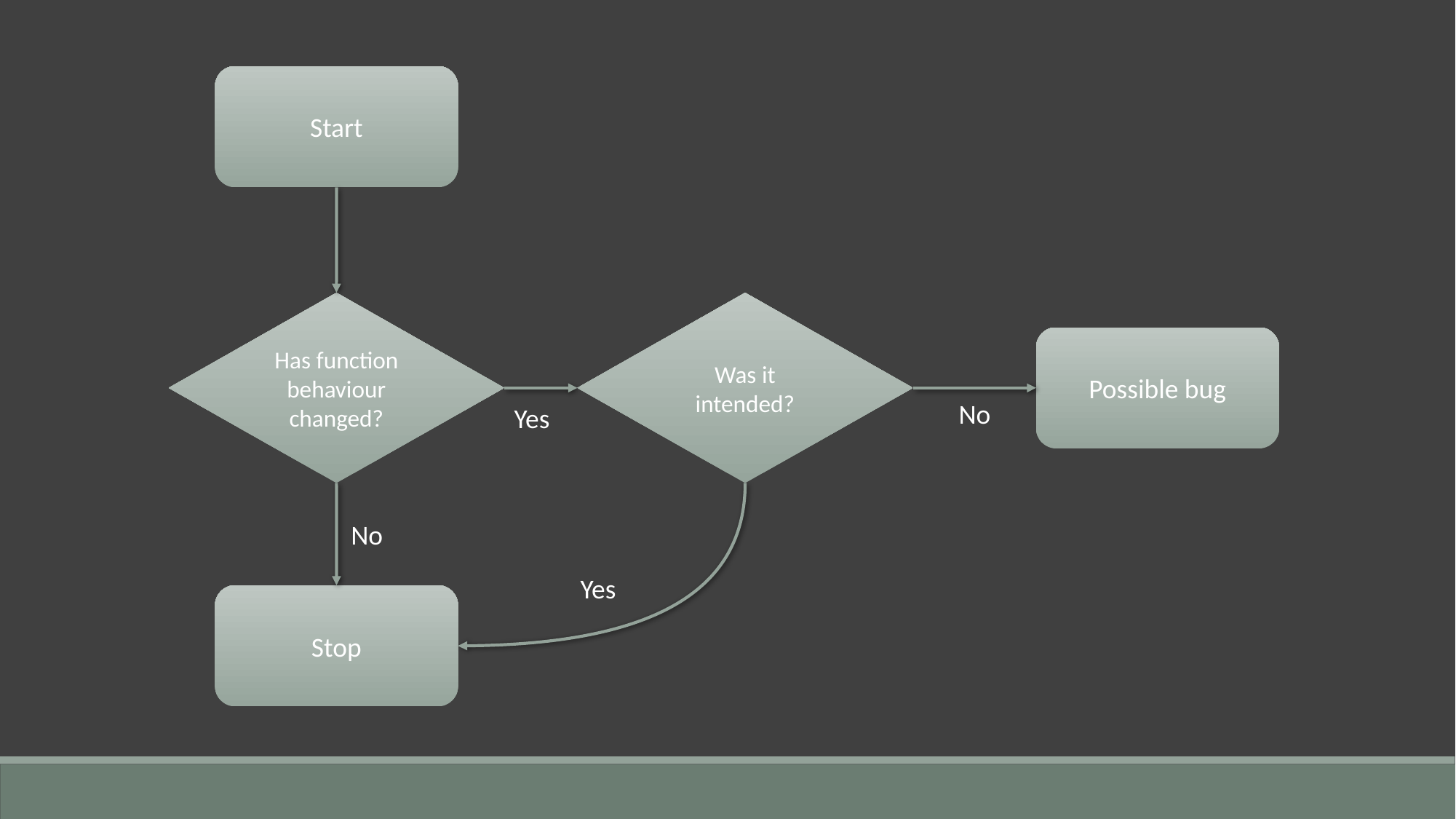

Start
Has function behaviour changed?
Was it intended?
Possible bug
No
Yes
No
Yes
Stop